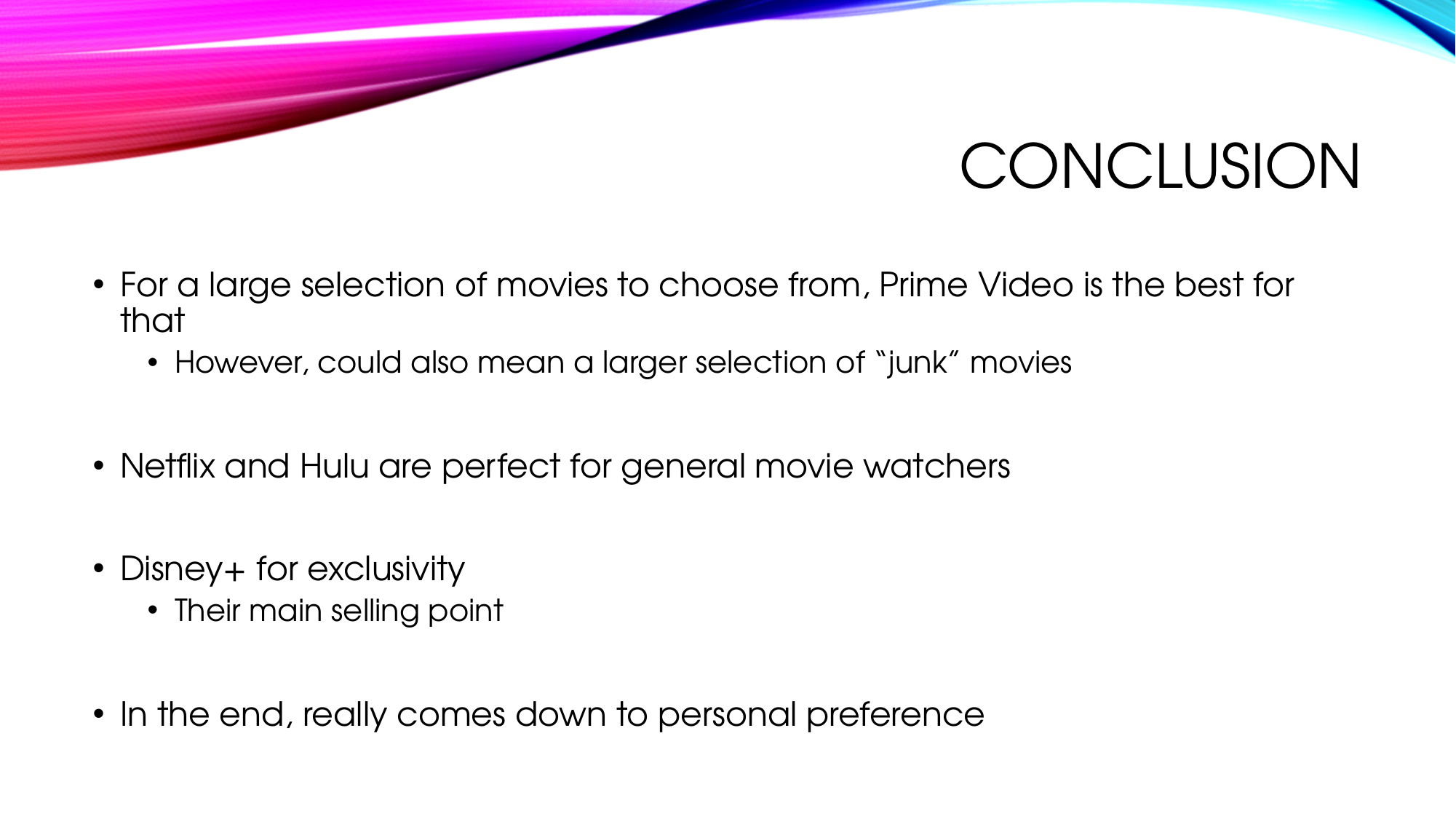

# Conclusion
For a large selection of movies to choose from, Prime Video is the best for that
However, could also mean a larger selection of “junk” movies

Netflix and Hulu are perfect for general movie watchers

Disney+ for exclusivity
Their main selling point

In the end, really comes down to personal preference